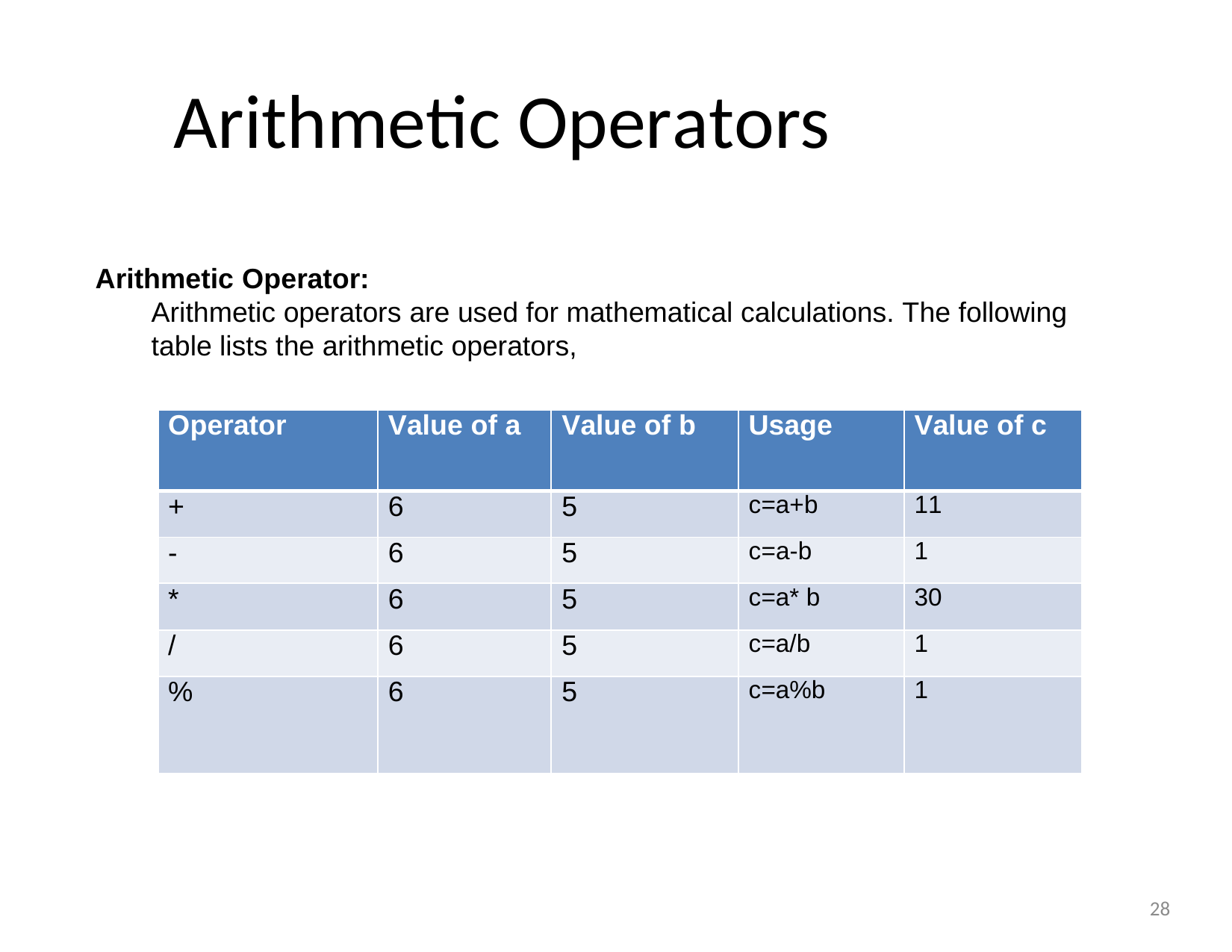

# Arithmetic Operators
Arithmetic Operator:
Arithmetic operators are used for mathematical calculations. The following table lists the arithmetic operators,
| Operator | Value of a | Value of b | Usage | Value of c |
| --- | --- | --- | --- | --- |
| + | 6 | 5 | c=a+b | 11 |
| - | 6 | 5 | c=a-b | 1 |
| \* | 6 | 5 | c=a\* b | 30 |
| / | 6 | 5 | c=a/b | 1 |
| % | 6 | 5 | c=a%b | 1 |

28